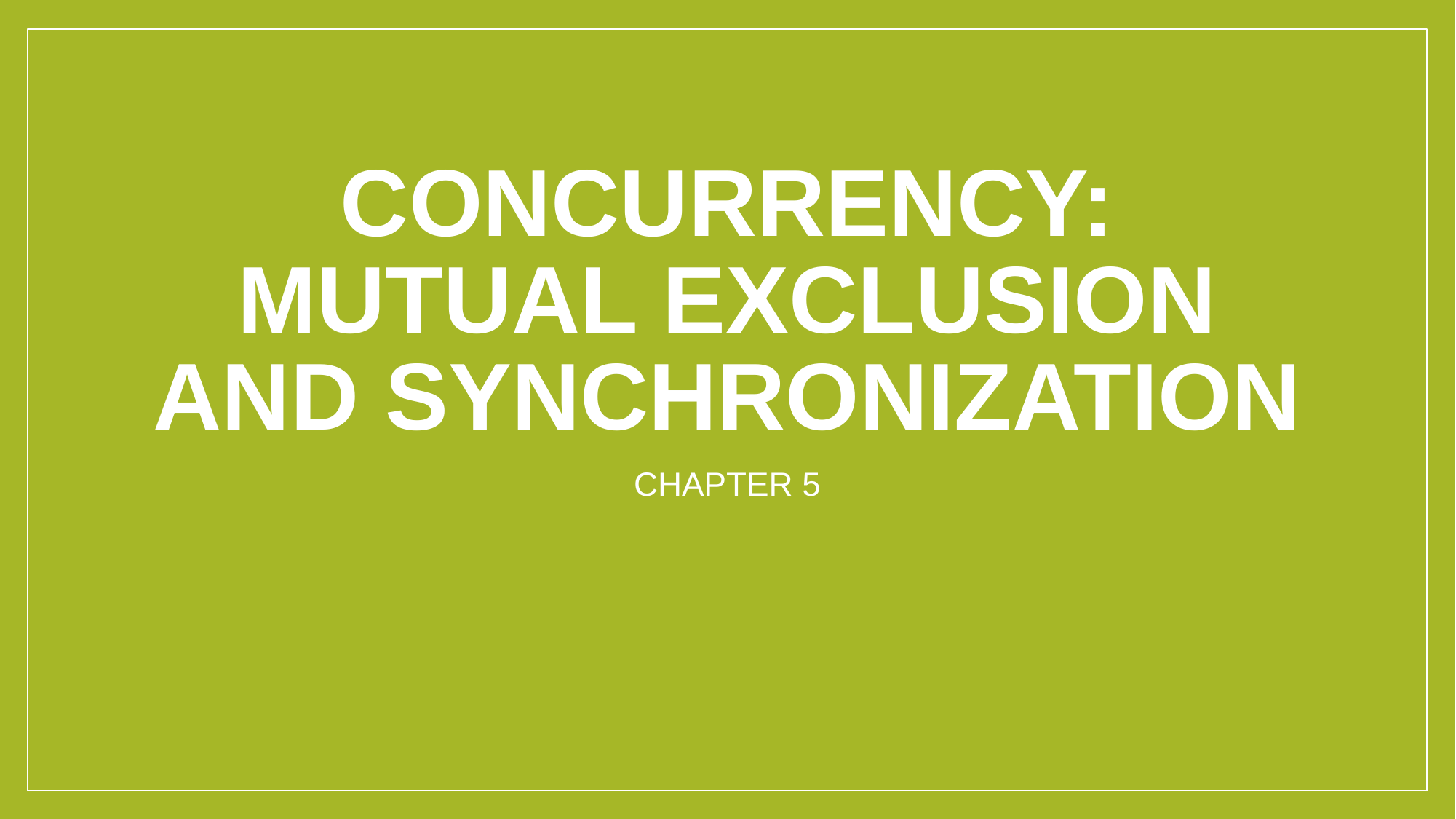

# Concurrency: Mutual Exclusion and Synchronization
CHAPTER 5